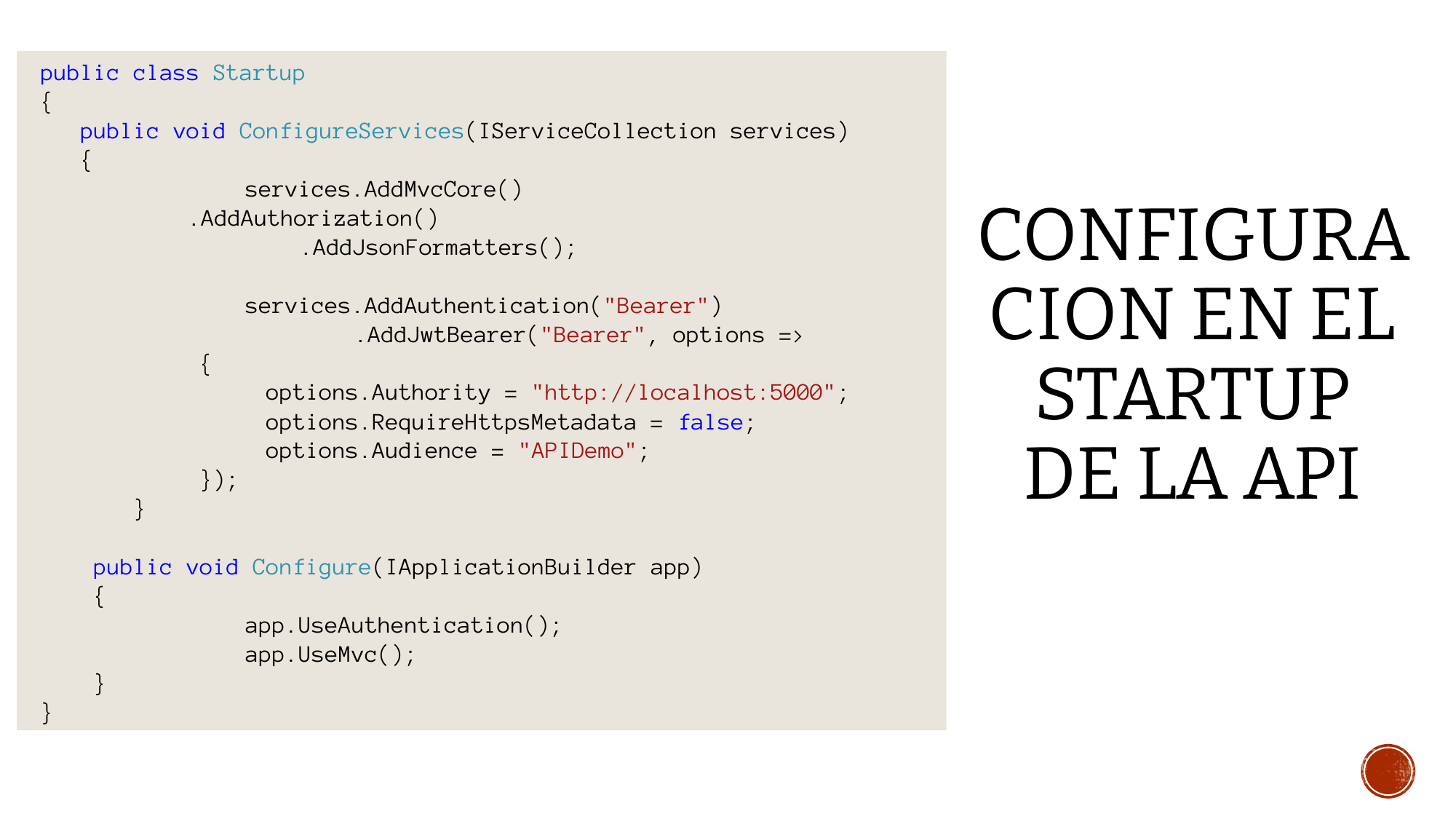

public class Startup
 {
    public void ConfigureServices(IServiceCollection services)
    {
		services.AddMvcCore()
        .AddAuthorization()
		.AddJsonFormatters();

		services.AddAuthentication("Bearer")
			.AddJwtBearer("Bearer", options =>
             {
                  options.Authority = "http://localhost:5000";
                  options.RequireHttpsMetadata = false;
                  options.Audience = "APIDemo";
             });
        }

     public void Configure(IApplicationBuilder app)
     {
		app.UseAuthentication();
		app.UseMvc();
     }
 }
# Configuracion en el Startup de la API